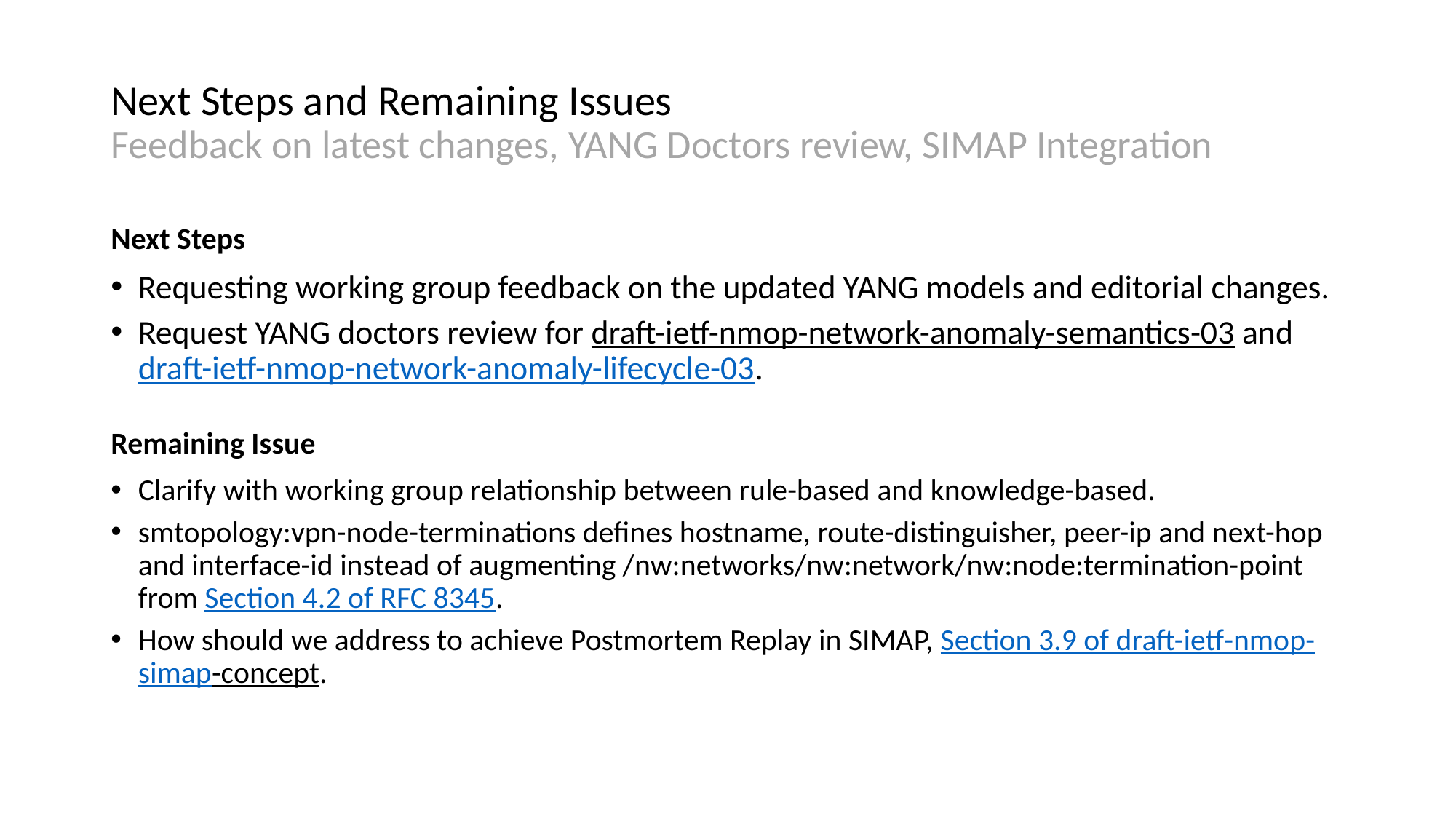

# Next Steps and Remaining Issues Feedback on latest changes, YANG Doctors review, SIMAP Integration
Next Steps
Requesting working group feedback on the updated YANG models and editorial changes.
Request YANG doctors review for draft-ietf-nmop-network-anomaly-semantics-03 and draft-ietf-nmop-network-anomaly-lifecycle-03.
Remaining Issue
Clarify with working group relationship between rule-based and knowledge-based.
smtopology:vpn-node-terminations defines hostname, route-distinguisher, peer-ip and next-hop and interface-id instead of augmenting /nw:networks/nw:network/nw:node:termination-point from Section 4.2 of RFC 8345.
How should we address to achieve Postmortem Replay in SIMAP, Section 3.9 of draft-ietf-nmop-simap-concept.